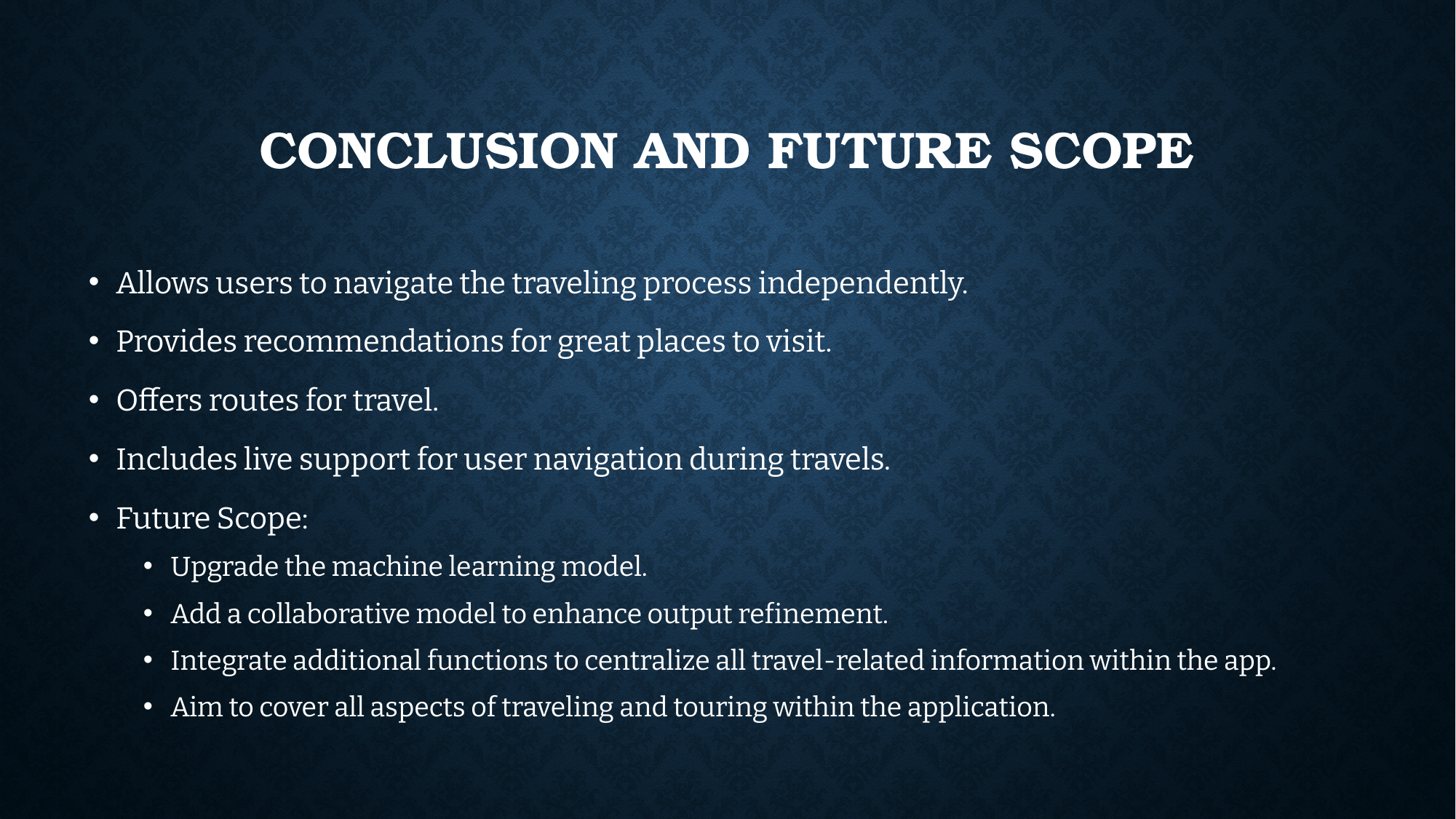

# Conclusion and future scope
Allows users to navigate the traveling process independently.
Provides recommendations for great places to visit.
Offers routes for travel.
Includes live support for user navigation during travels.
Future Scope:
Upgrade the machine learning model.
Add a collaborative model to enhance output refinement.
Integrate additional functions to centralize all travel-related information within the app.
Aim to cover all aspects of traveling and touring within the application.